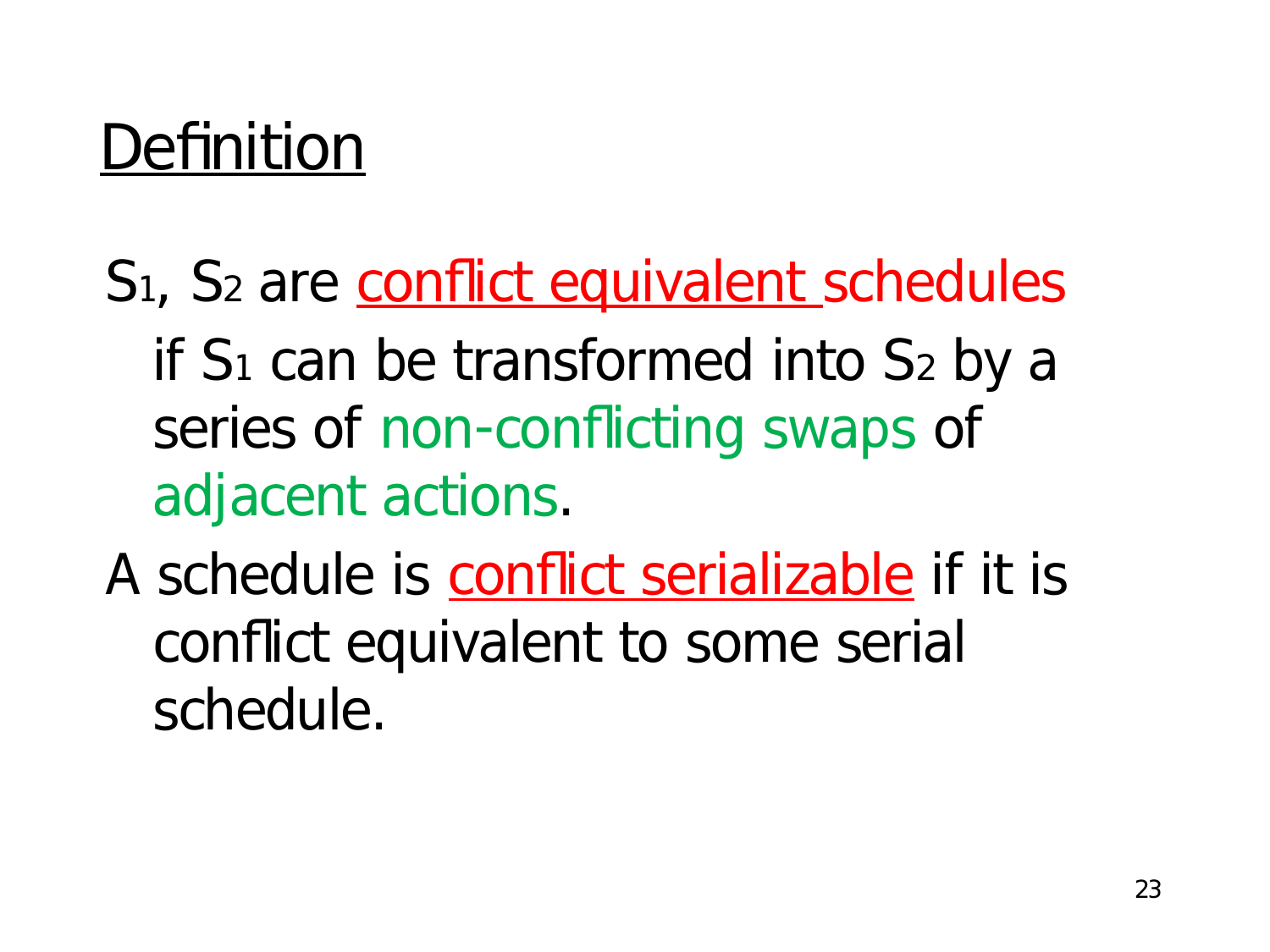

# Definition
S1, S2 are conflict equivalent schedules
	if S1 can be transformed into S2 by a series of non-conflicting swaps of adjacent actions.
A schedule is conflict serializable if it is conflict equivalent to some serial schedule.

23